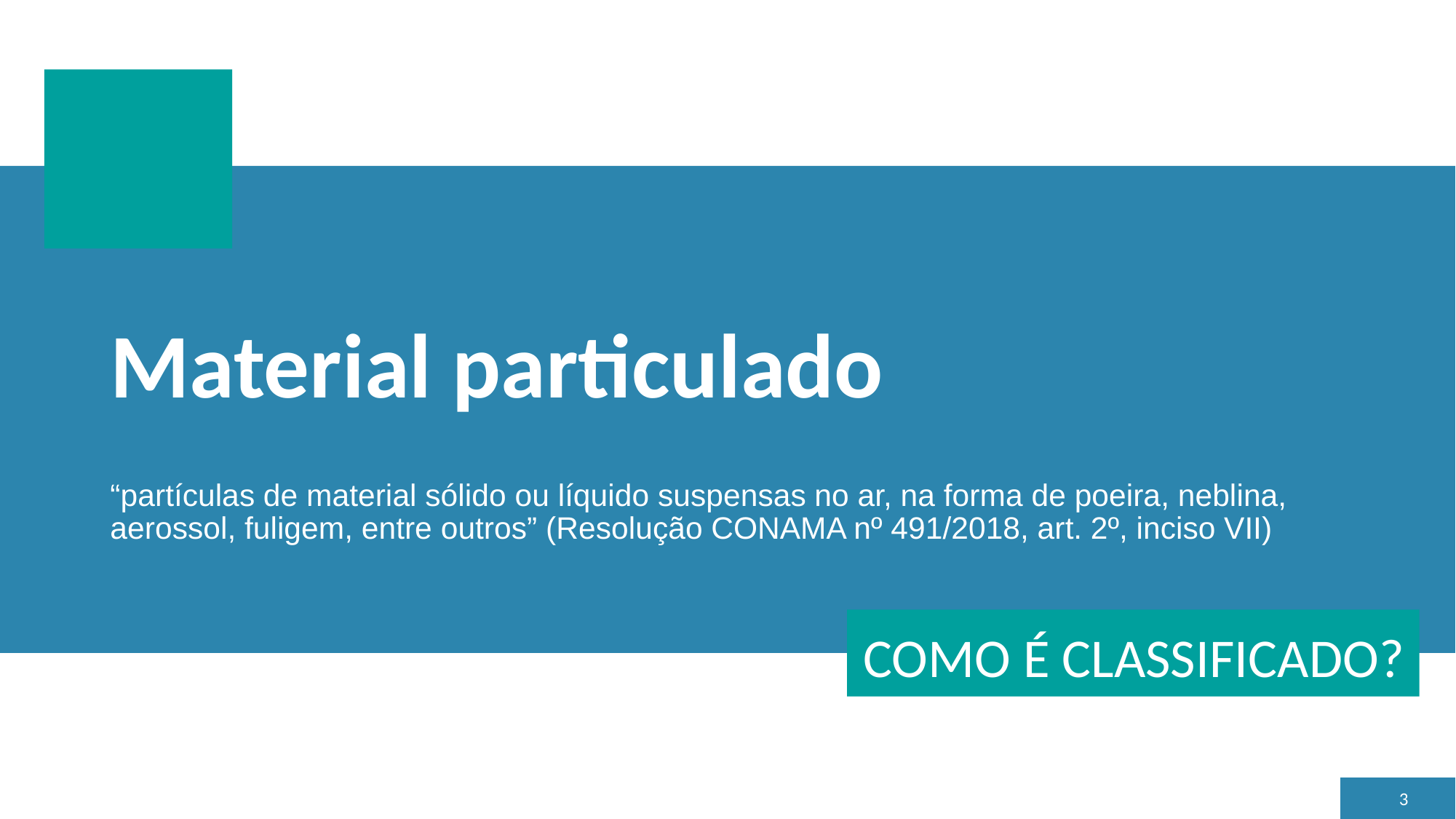

# Material particulado
“partículas de material sólido ou líquido suspensas no ar, na forma de poeira, neblina, aerossol, fuligem, entre outros” (Resolução CONAMA nº 491/2018, art. 2º, inciso VII)
COMO É CLASSIFICADO?
3